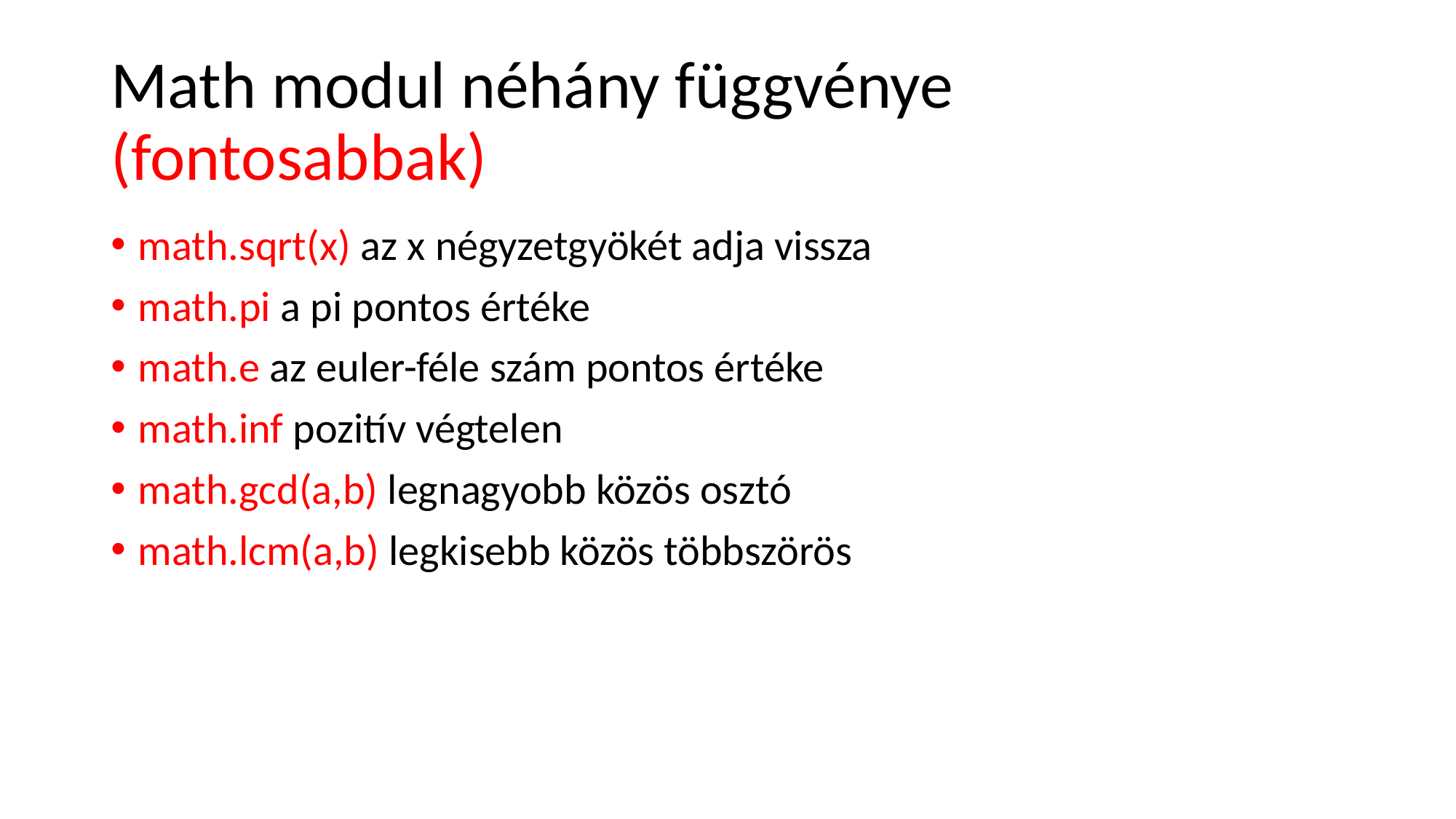

# Math modul néhány függvénye (fontosabbak)
math.sqrt(x) az x négyzetgyökét adja vissza
math.pi a pi pontos értéke
math.e az euler-féle szám pontos értéke
math.inf pozitív végtelen
math.gcd(a,b) legnagyobb közös osztó
math.lcm(a,b) legkisebb közös többszörös